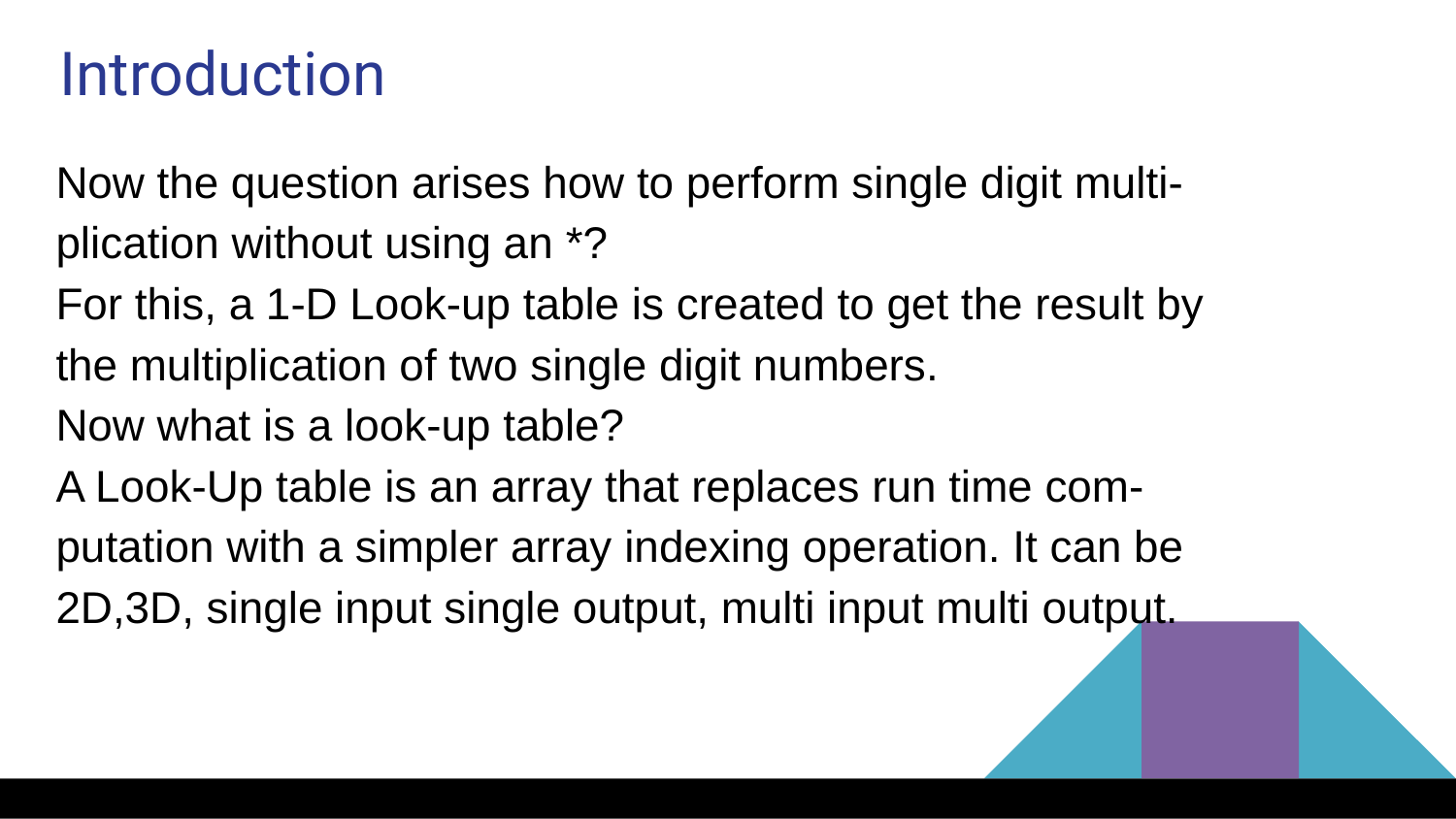

Introduction
Now the question arises how to perform single digit multi-
plication without using an *?
For this, a 1-D Look-up table is created to get the result by
the multiplication of two single digit numbers.
Now what is a look-up table?
A Look-Up table is an array that replaces run time com-
putation with a simpler array indexing operation. It can be
2D,3D, single input single output, multi input multi output.